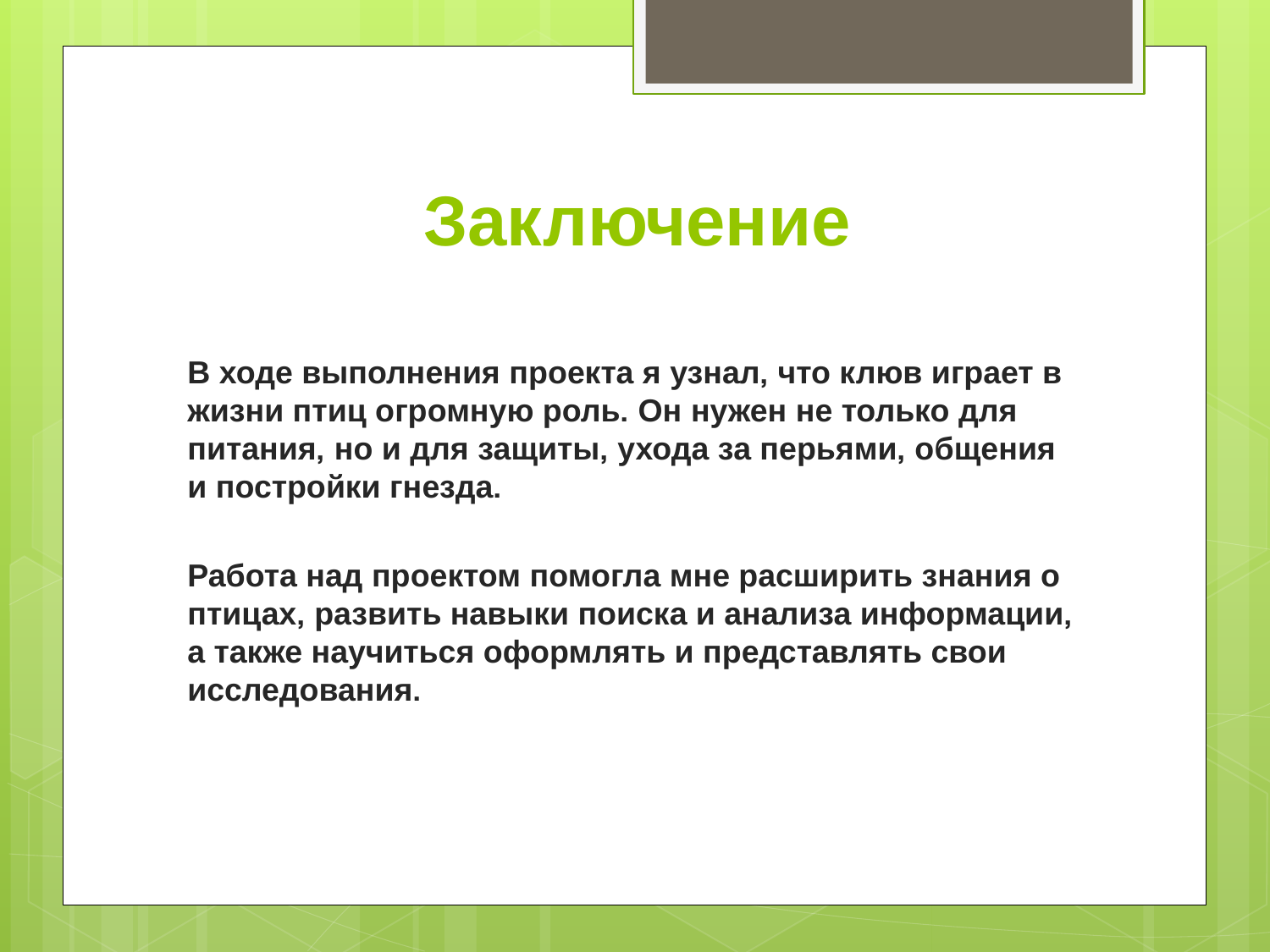

# Заключение
В ходе выполнения проекта я узнал, что клюв играет в жизни птиц огромную роль. Он нужен не только для питания, но и для защиты, ухода за перьями, общения и постройки гнезда.

Работа над проектом помогла мне расширить знания о птицах, развить навыки поиска и анализа информации, а также научиться оформлять и представлять свои исследования.